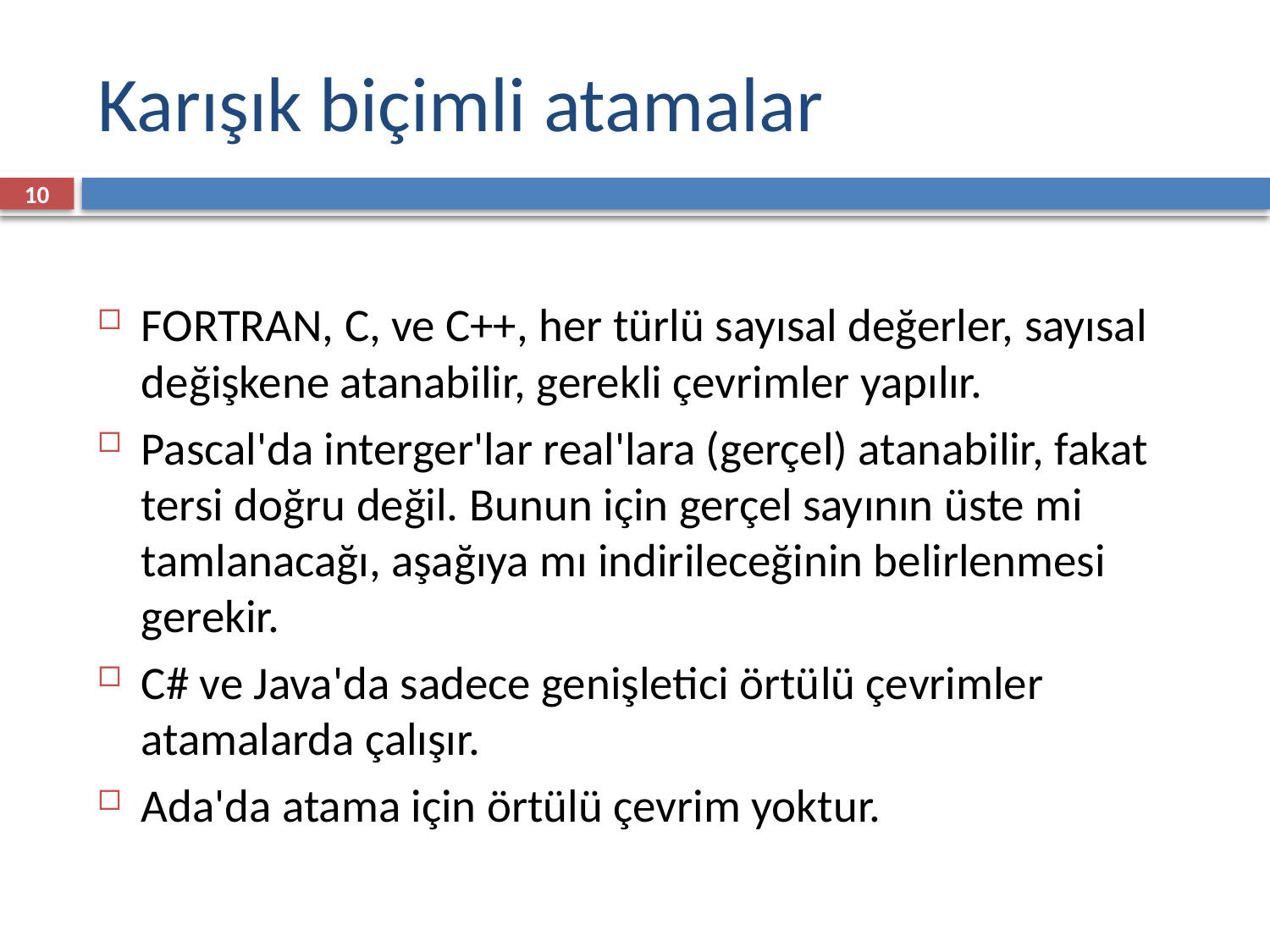

# Karışık biçimli atamalar
10

FORTRAN, C, ve C++, her türlü sayısal değerler, sayısal değişkene atanabilir, gerekli çevrimler yapılır.
Pascal'da interger'lar real'lara (gerçel) atanabilir, fakat tersi doğru değil. Bunun için gerçel sayının üste mi tamlanacağı, aşağıya mı indirileceğinin belirlenmesi gerekir.
C# ve Java'da sadece genişletici örtülü çevrimler atamalarda çalışır.
Ada'da atama için örtülü çevrim yoktur.